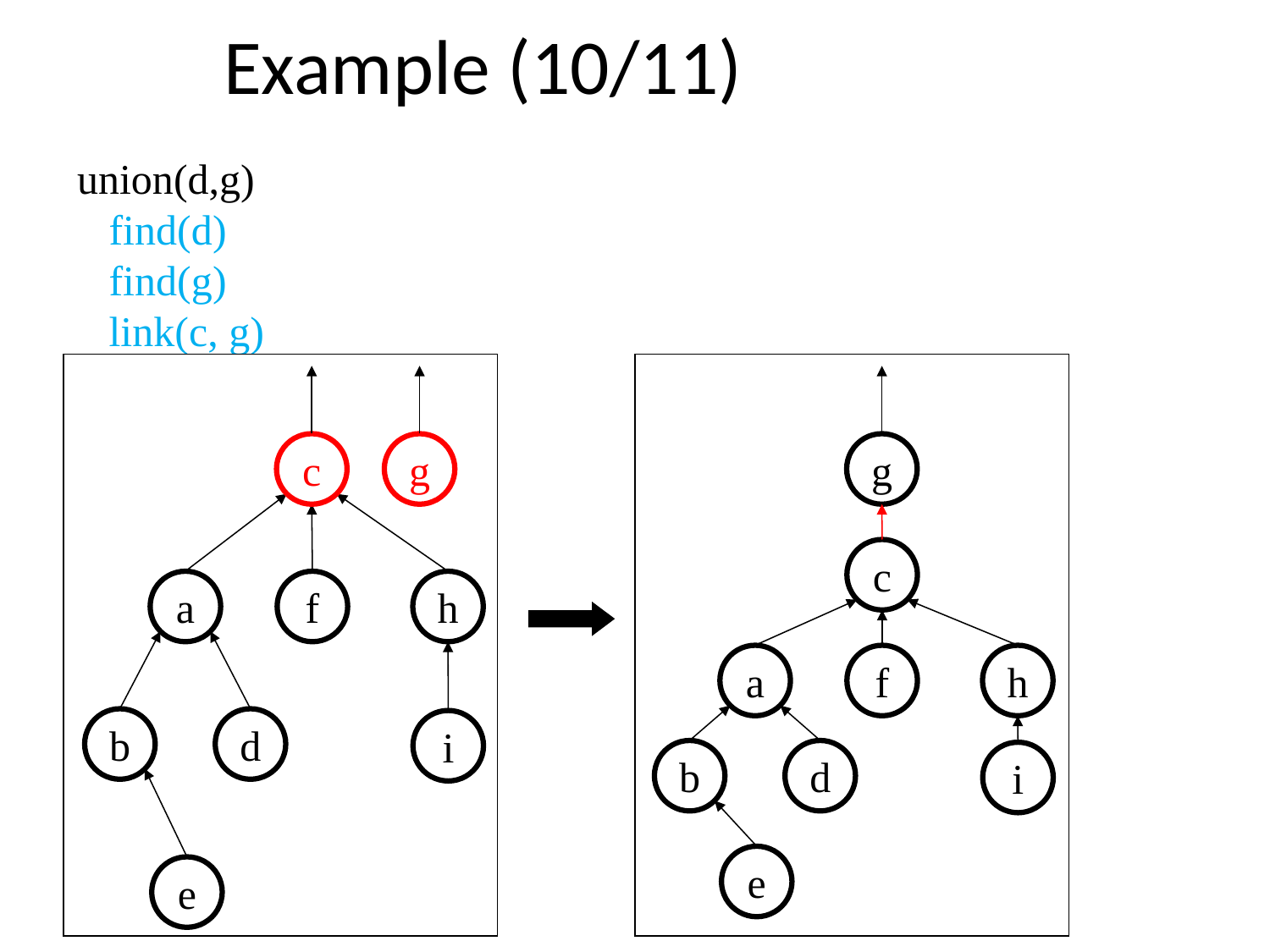

# Example (10/11)
union(d,g)
   find(d)
   find(g)
   link(c, g)

c
g
g
c
a
f
h

a
f
h
b
d
i
b
d
i
e
e